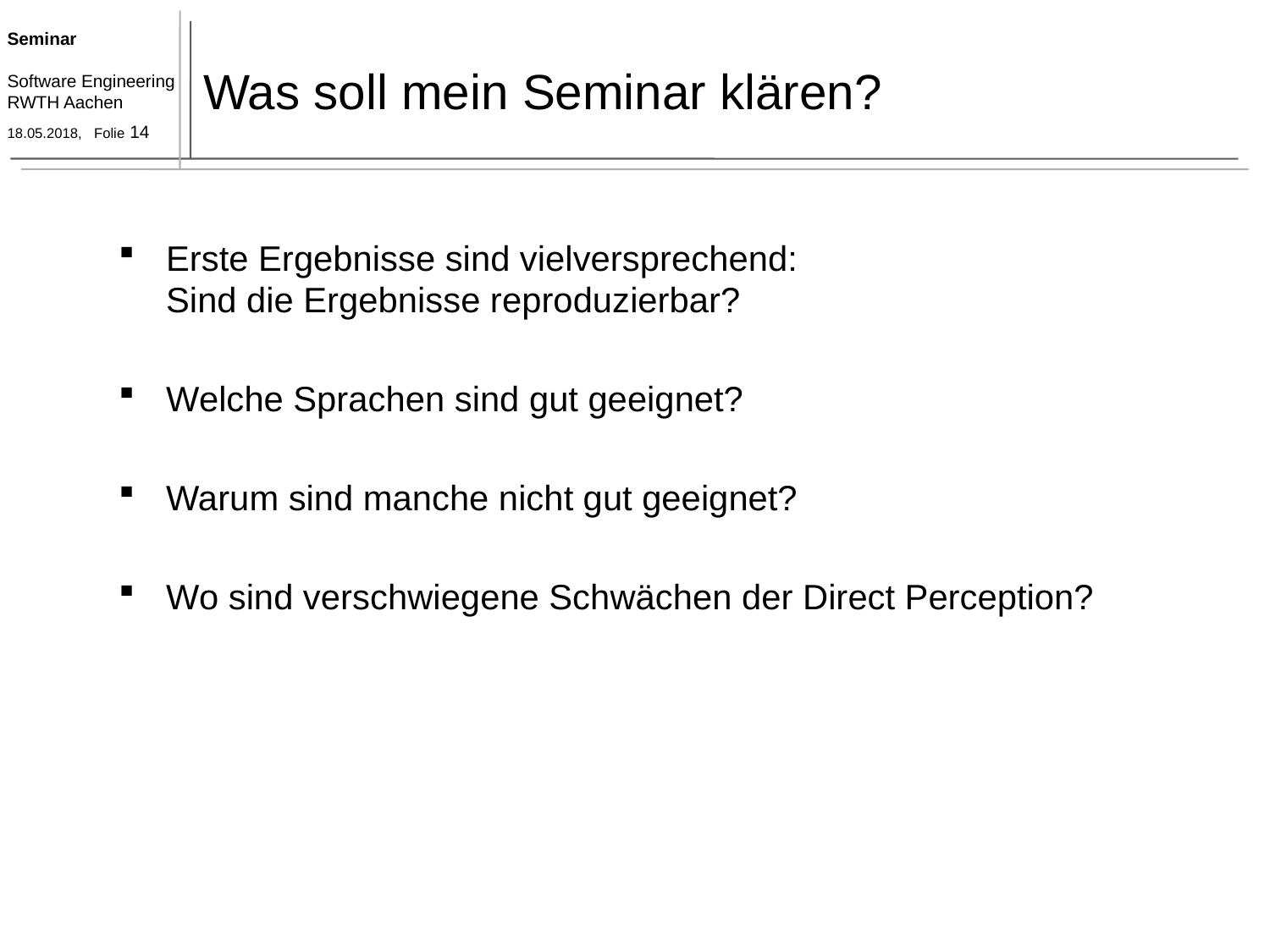

# Was soll mein Seminar klären?

Erste Ergebnisse sind vielversprechend:
Sind die Ergebnisse reproduzierbar?

Welche Sprachen sind gut geeignet?

Warum sind manche nicht gut geeignet?

Wo sind verschwiegene Schwächen der Direct Perception?